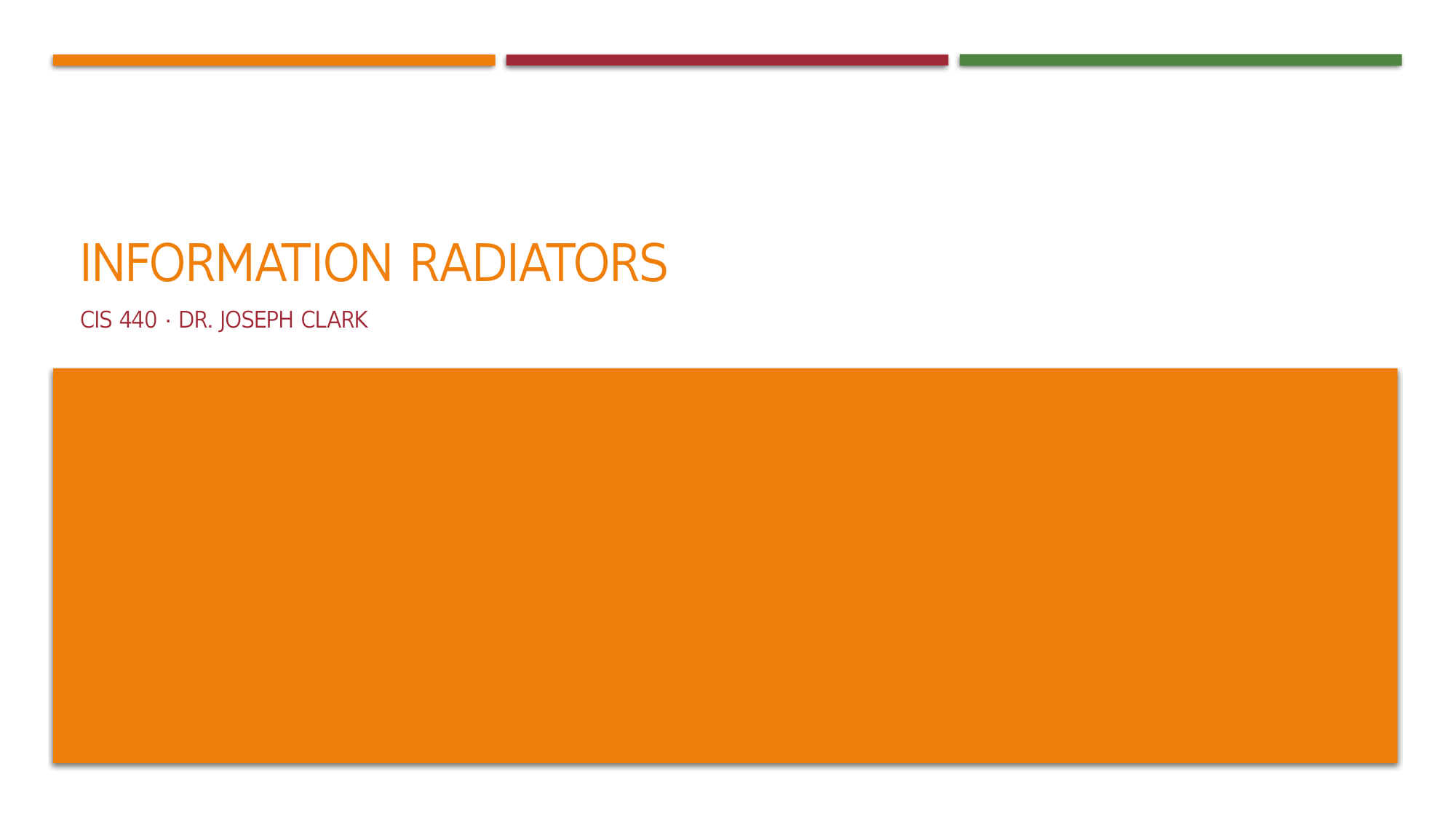

# Information radiators
CIS 440 ∙ Dr. Joseph Clark